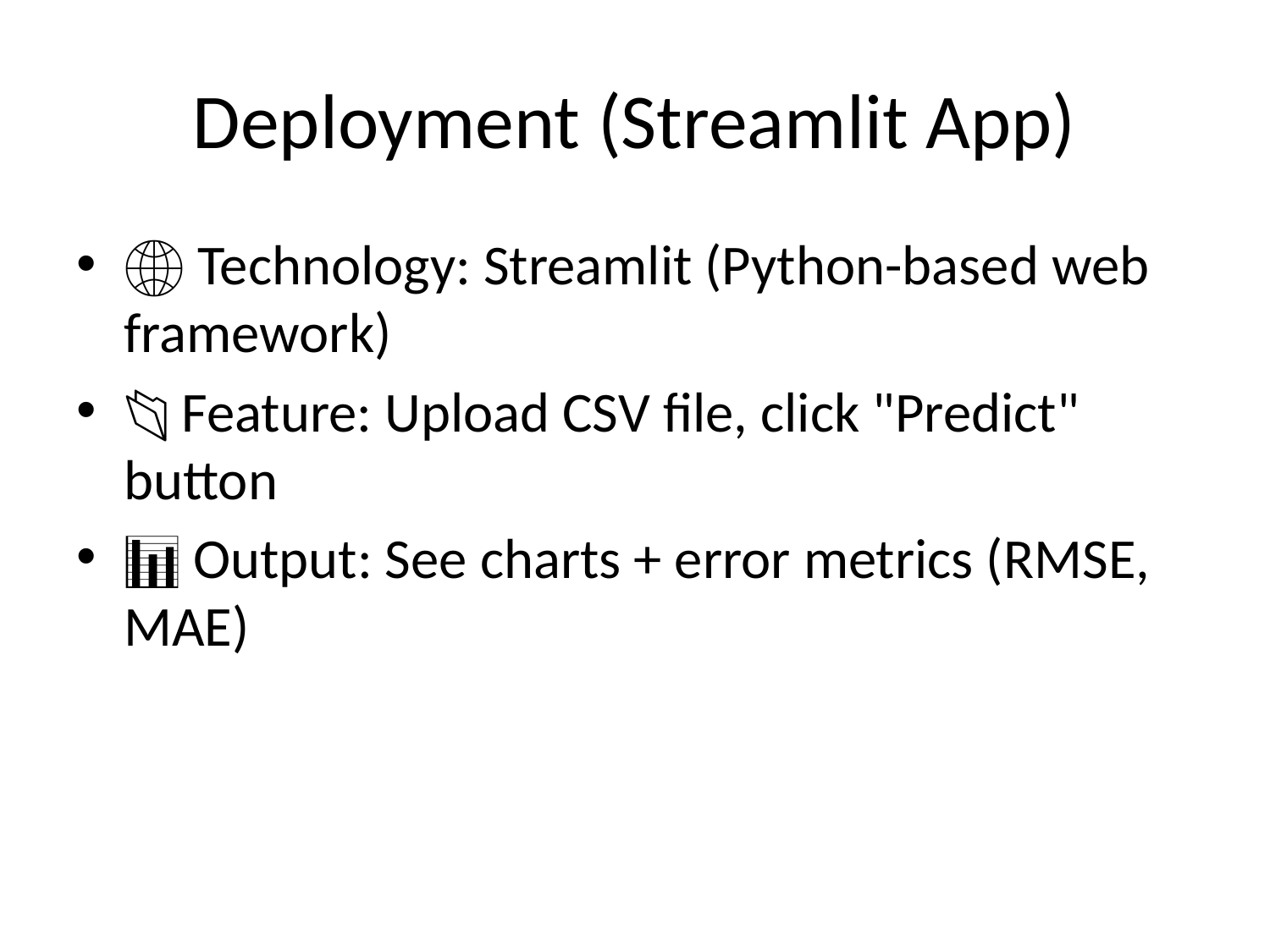

# Deployment (Streamlit App)
🌐 Technology: Streamlit (Python-based web framework)
📂 Feature: Upload CSV file, click "Predict" button
📊 Output: See charts + error metrics (RMSE, MAE)